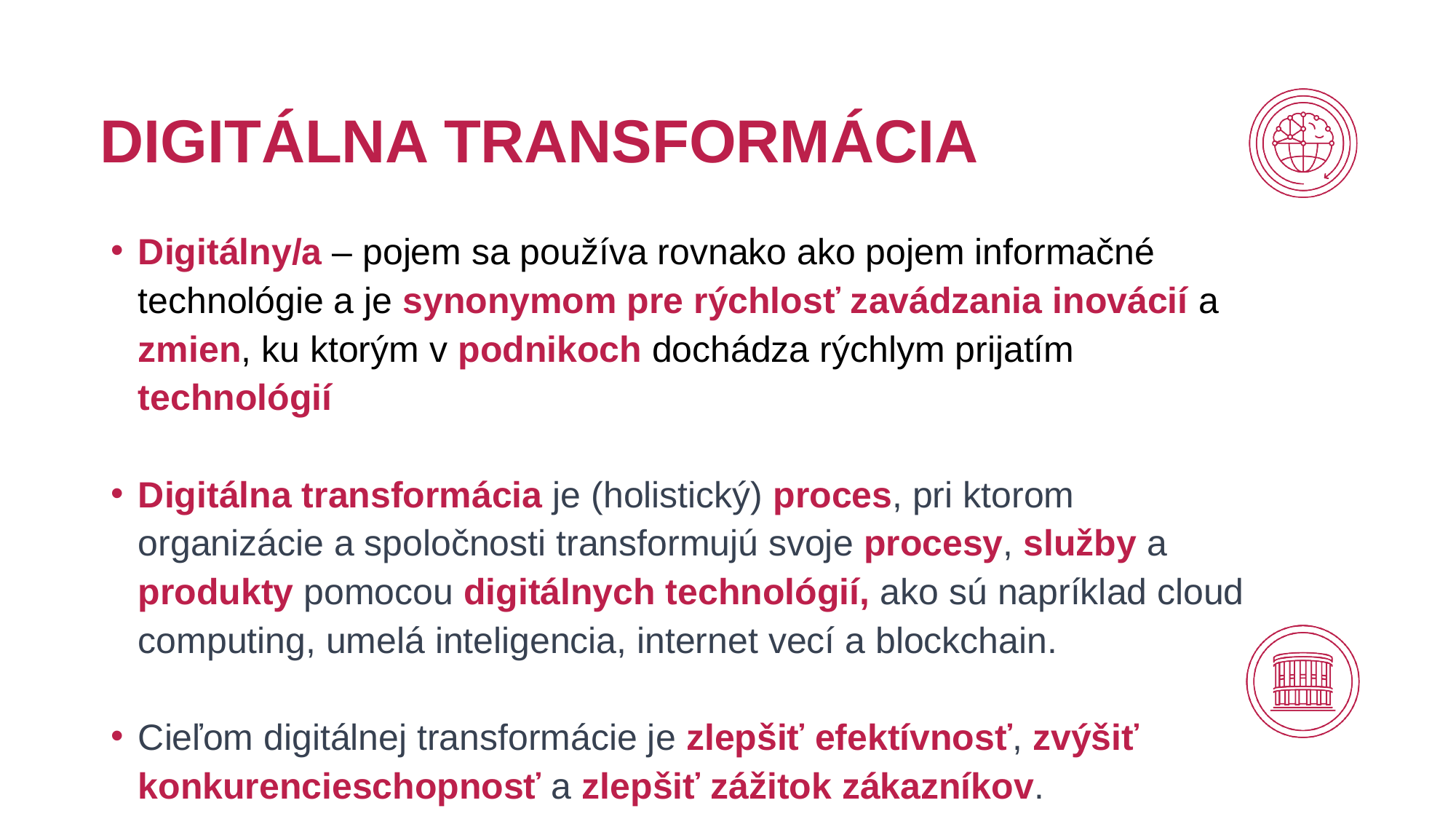

# DIGITÁLNA TRANSFORMÁCIA
Digitálny/a – pojem sa používa rovnako ako pojem informačné technológie a je synonymom pre rýchlosť zavádzania inovácií a zmien, ku ktorým v podnikoch dochádza rýchlym prijatím technológií

Digitálna transformácia je (holistický) proces, pri ktorom organizácie a spoločnosti transformujú svoje procesy, služby a produkty pomocou digitálnych technológií, ako sú napríklad cloud computing, umelá inteligencia, internet vecí a blockchain.

Cieľom digitálnej transformácie je zlepšiť efektívnosť, zvýšiť konkurencieschopnosť a zlepšiť zážitok zákazníkov.